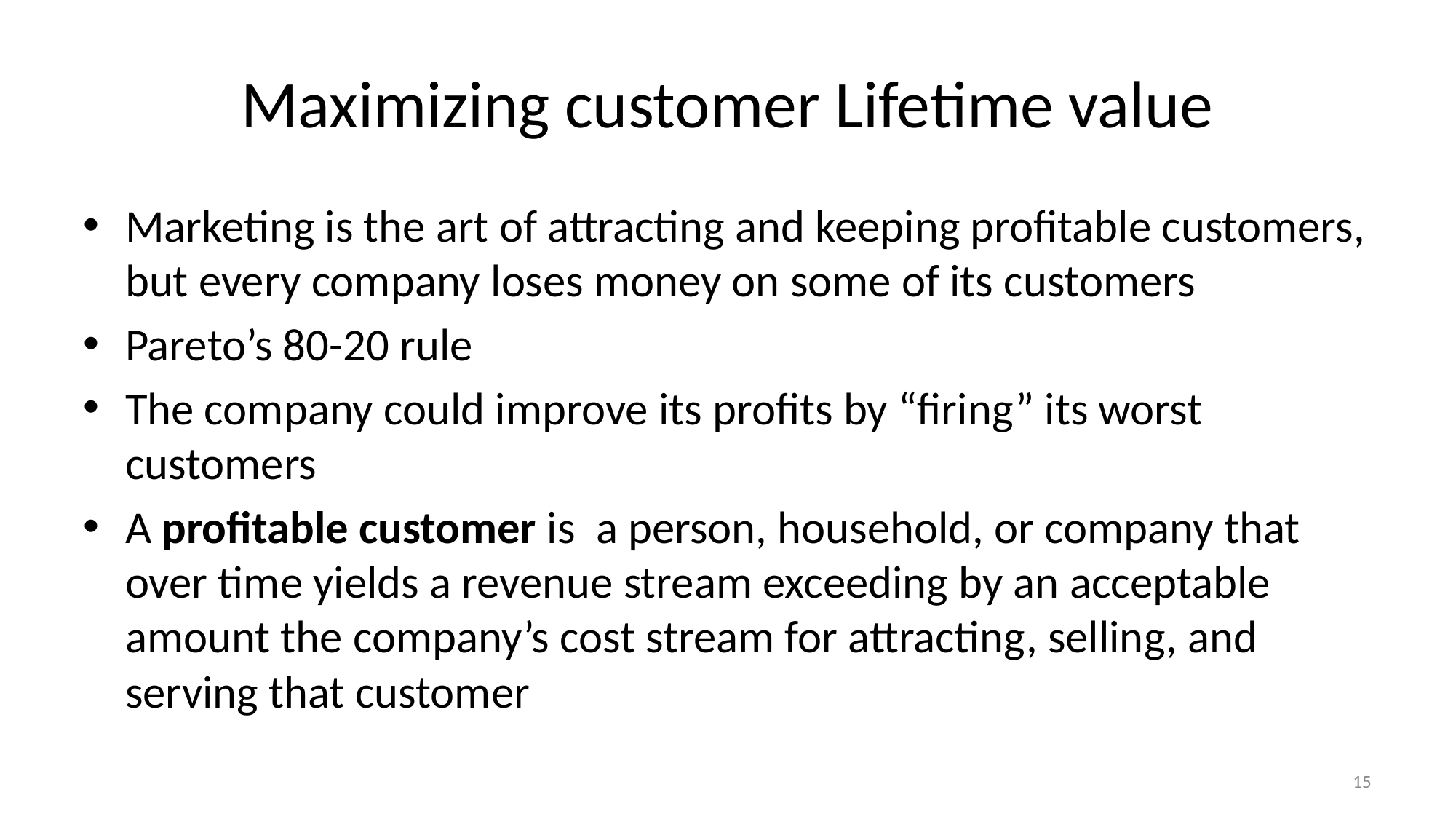

# Maximizing customer Lifetime value
Marketing is the art of attracting and keeping profitable customers, but every company loses money on some of its customers
Pareto’s 80-20 rule
The company could improve its profits by “firing” its worst customers
A profitable customer is  a person, household, or company that over time yields a revenue stream exceeding by an acceptable amount the company’s cost stream for attracting, selling, and serving that customer
15